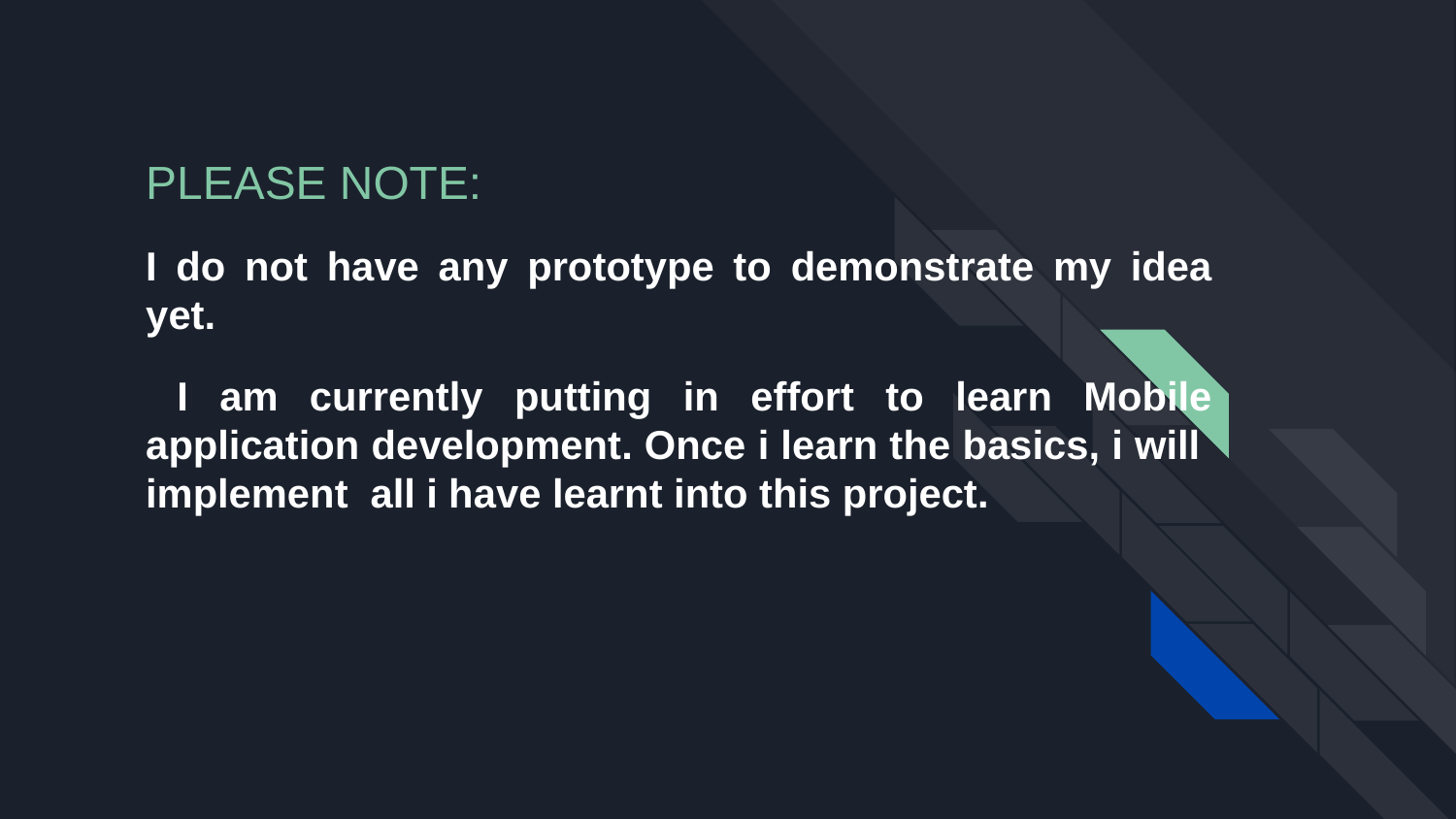

# PLEASE NOTE:
I do not have any prototype to demonstrate my idea yet.
 I am currently putting in effort to learn Mobile application development. Once i learn the basics, i will  implement  all i have learnt into this project.